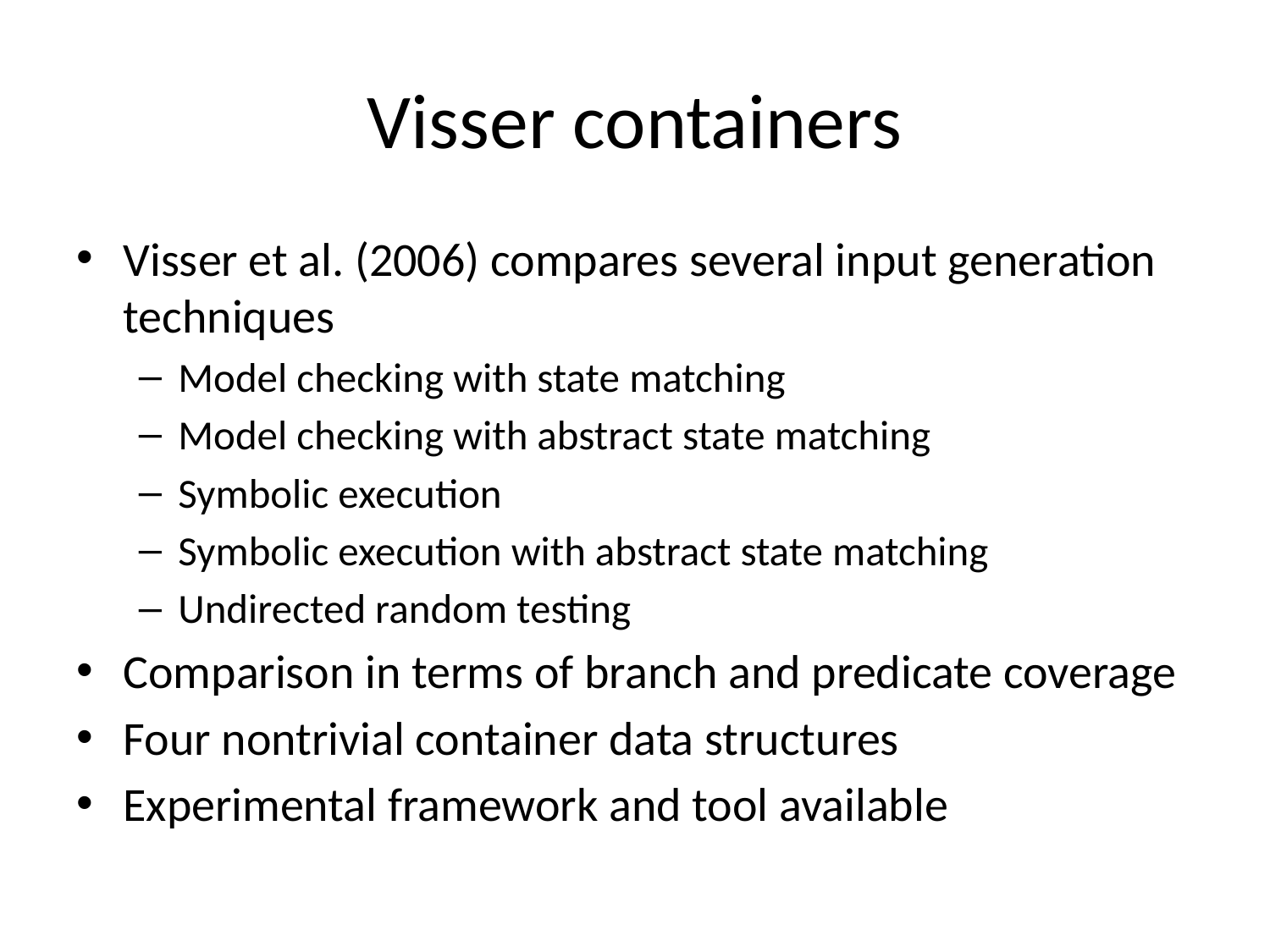

# Visser containers
Visser et al. (2006) compares several input generation  techniques
Model checking with state matching
Model checking with abstract state matching
Symbolic execution
Symbolic execution with abstract state matching
Undirected random testing
Comparison in terms of branch and predicate coverage
Four nontrivial container data structures
Experimental framework and tool available